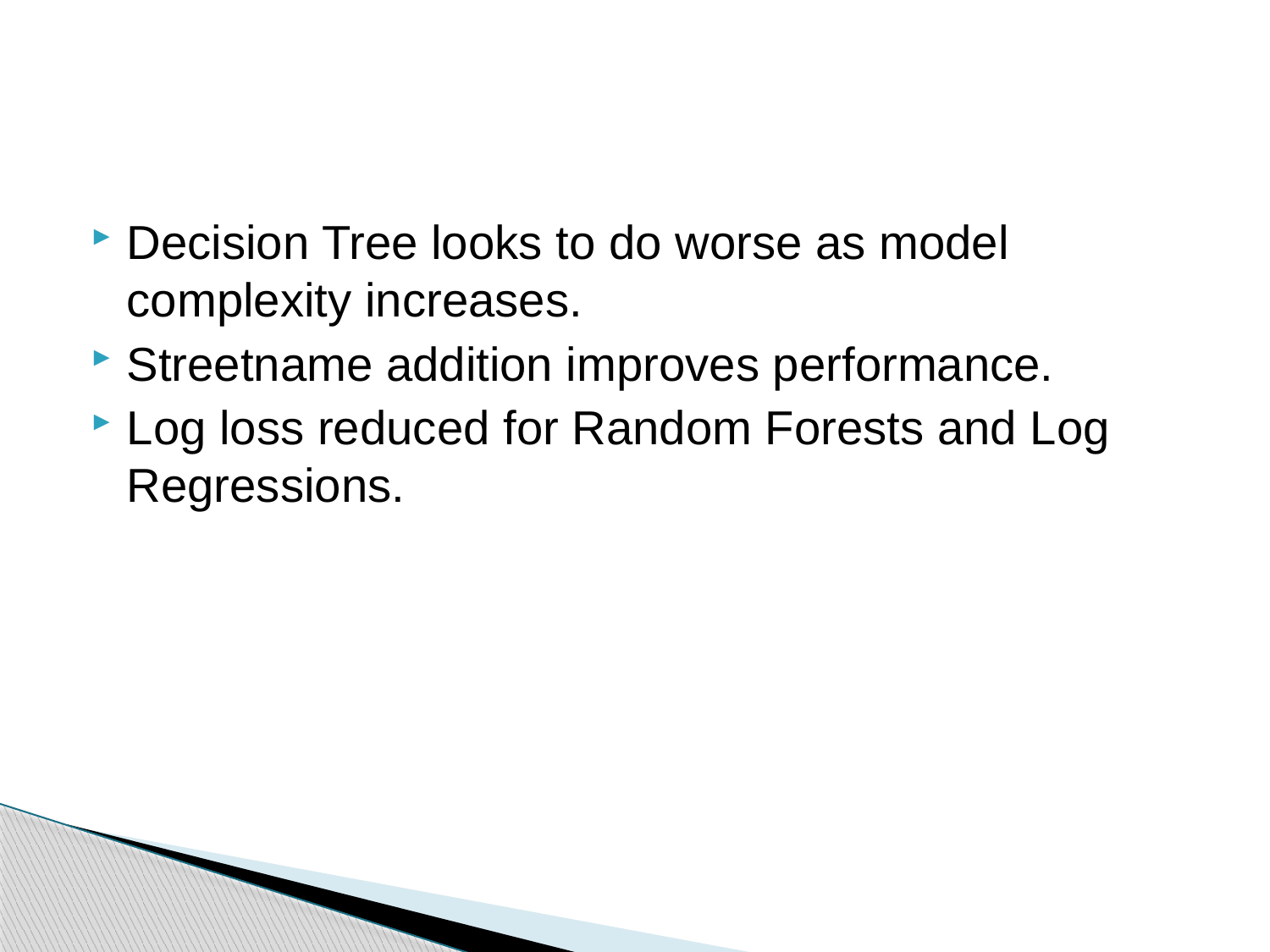

#
Decision Tree looks to do worse as model complexity increases.
Streetname addition improves performance.
Log loss reduced for Random Forests and Log Regressions.